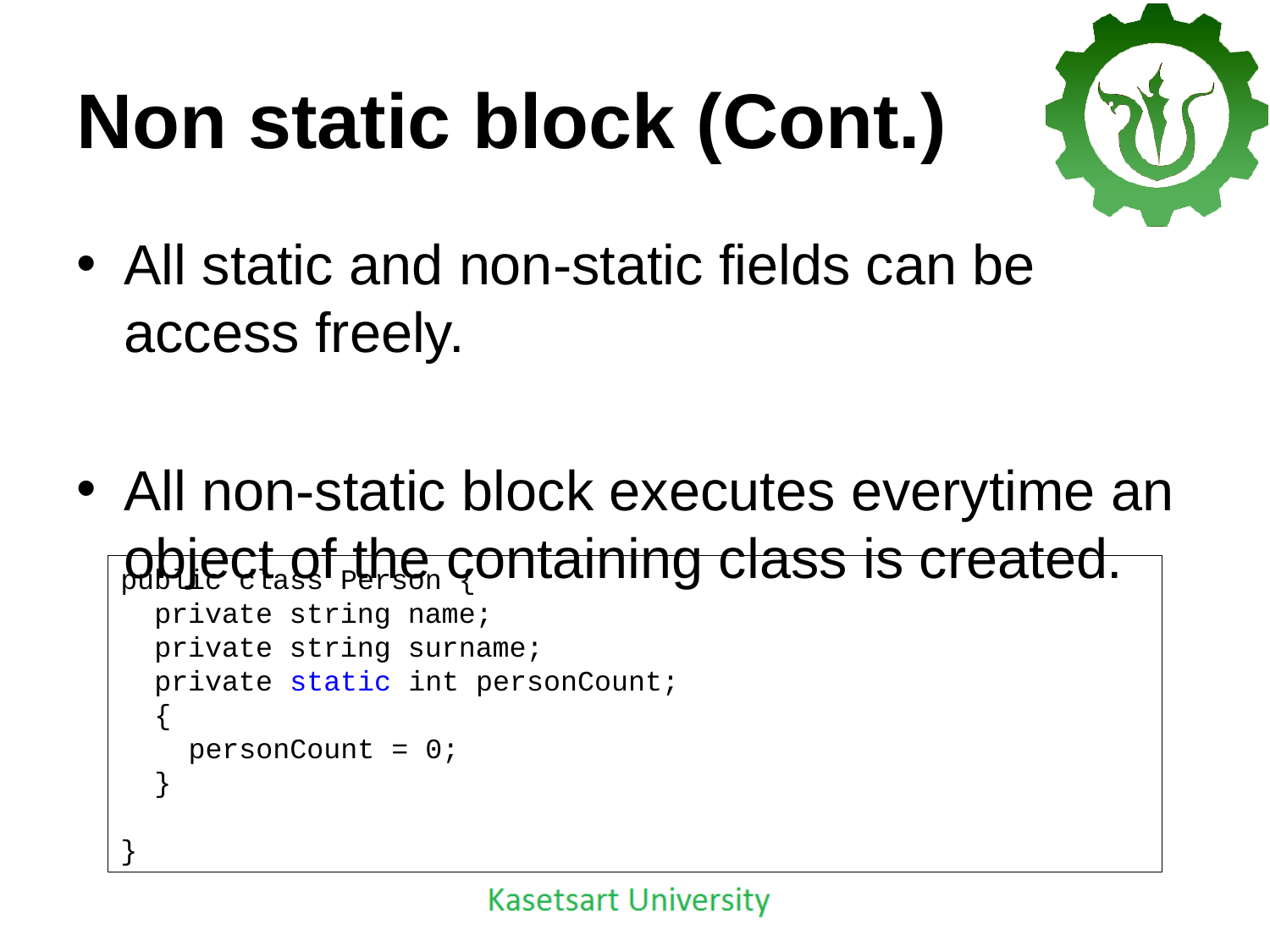

# Non static block (Cont.)
All static and non-static fields can be access freely.

All non-static block executes everytime an object of the containing class is created.

public class Person {
  private string name;
  private string surname;
  private static int personCount;
  {
    personCount = 0;
  }

}